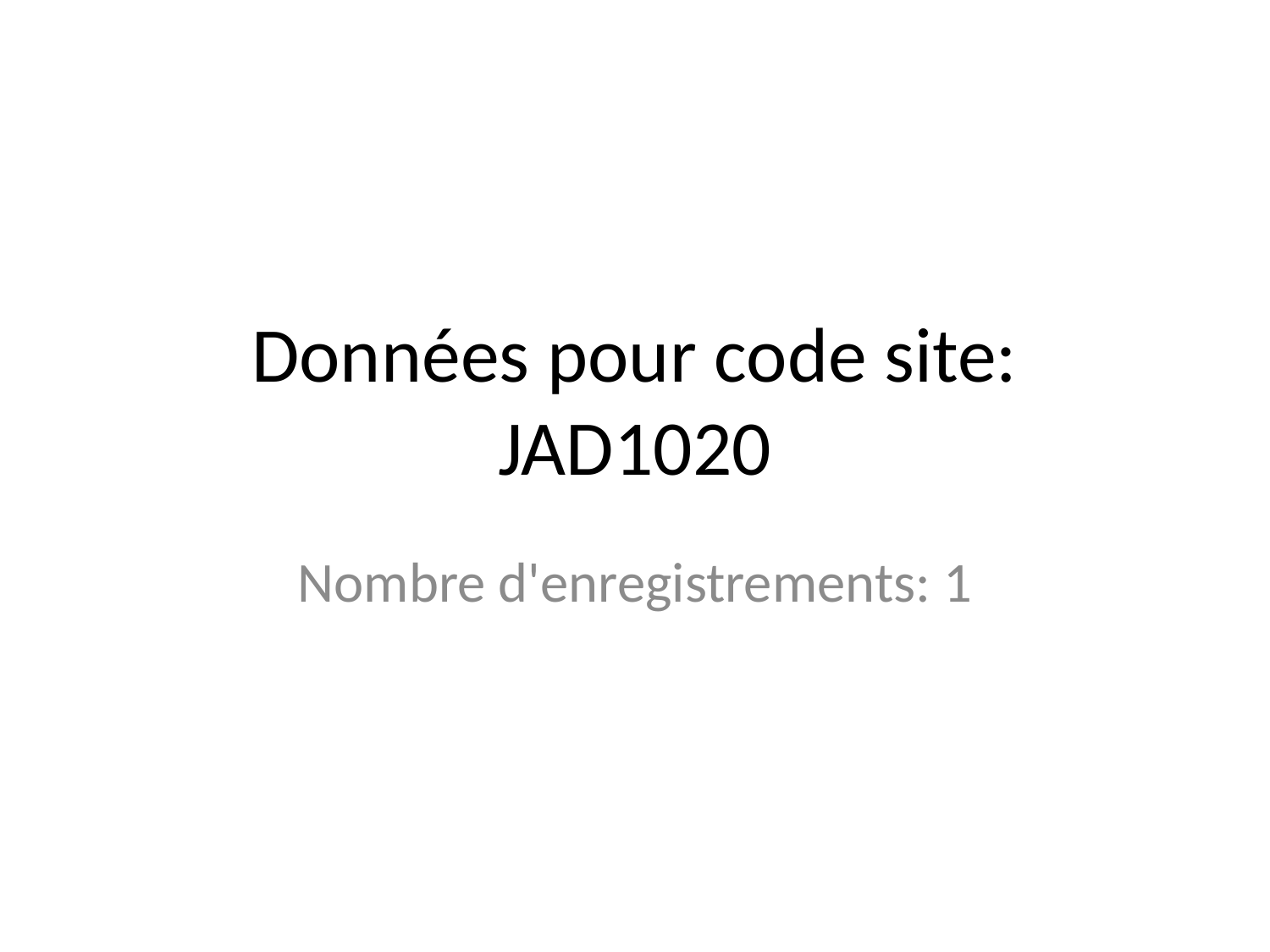

# Données pour code site: JAD1020
Nombre d'enregistrements: 1